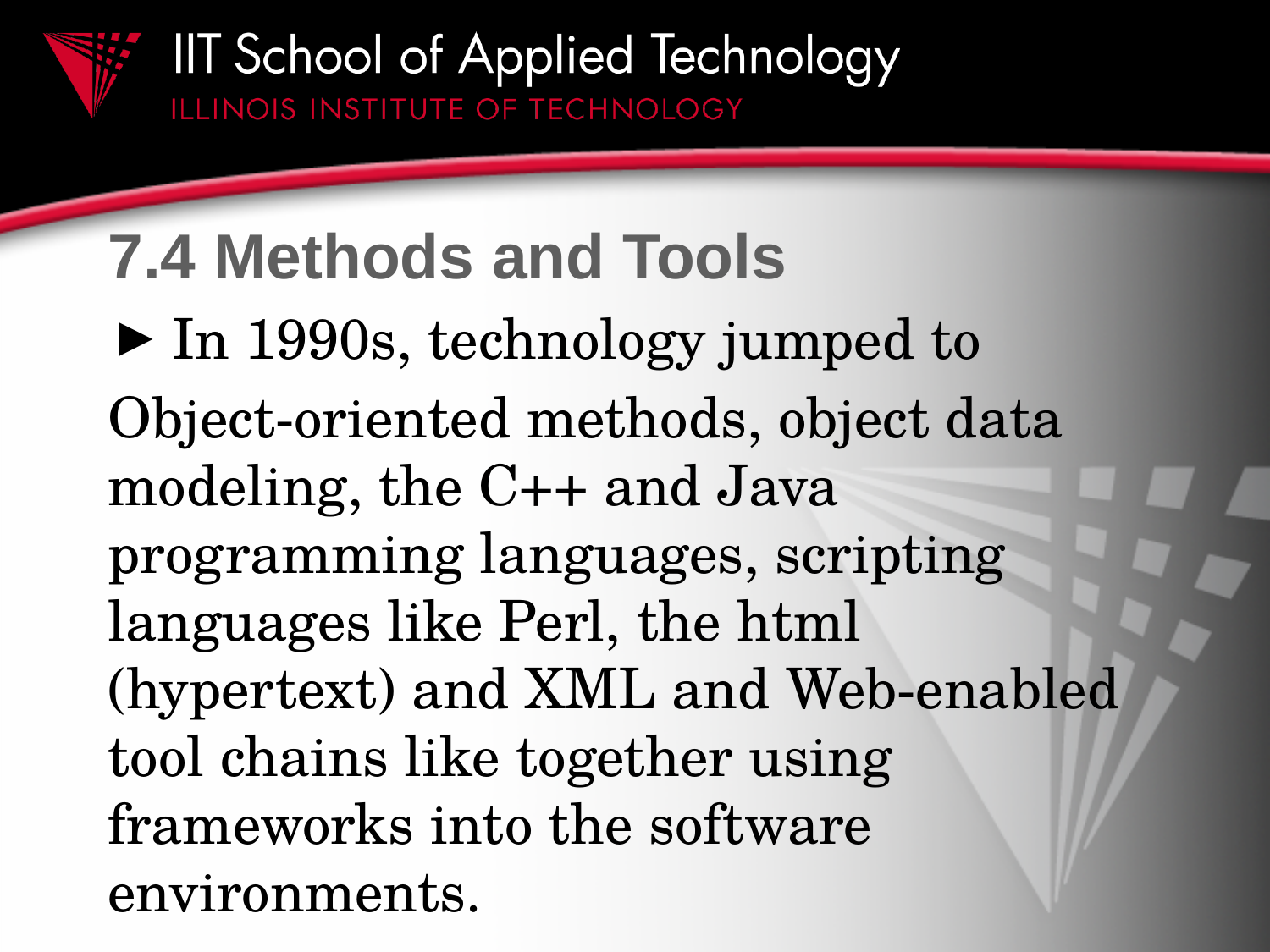

# 7.4 Methods and Tools
In 1990s, technology jumped to
Object-oriented methods, object data modeling, the C++ and Java programming languages, scripting languages like Perl, the html (hypertext) and XML and Web-enabled tool chains like together using frameworks into the software environments.